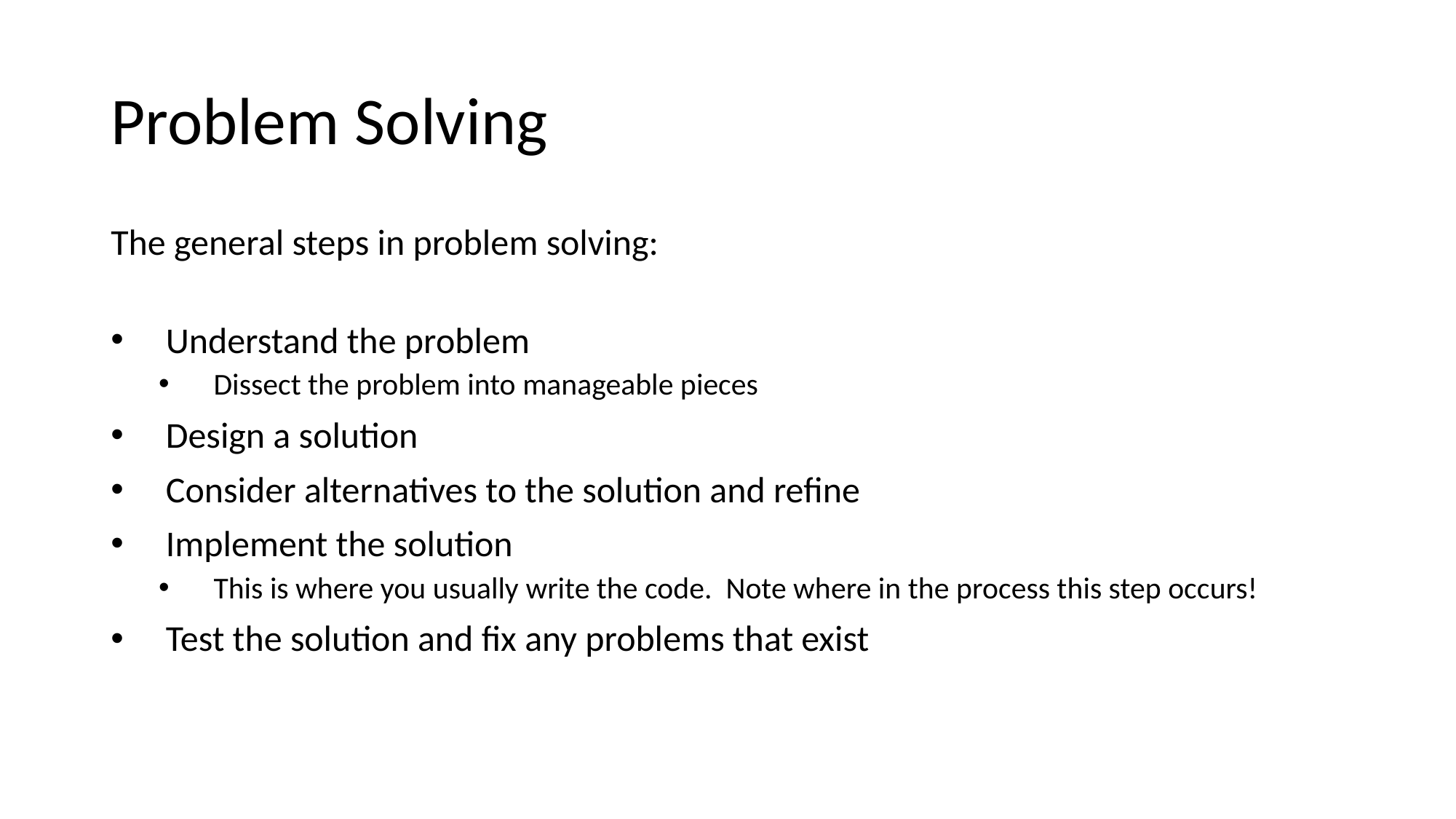

# Problem Solving
The general steps in problem solving:
Understand the problem
Dissect the problem into manageable pieces
Design a solution
Consider alternatives to the solution and refine
Implement the solution
This is where you usually write the code.  Note where in the process this step occurs!
Test the solution and fix any problems that exist